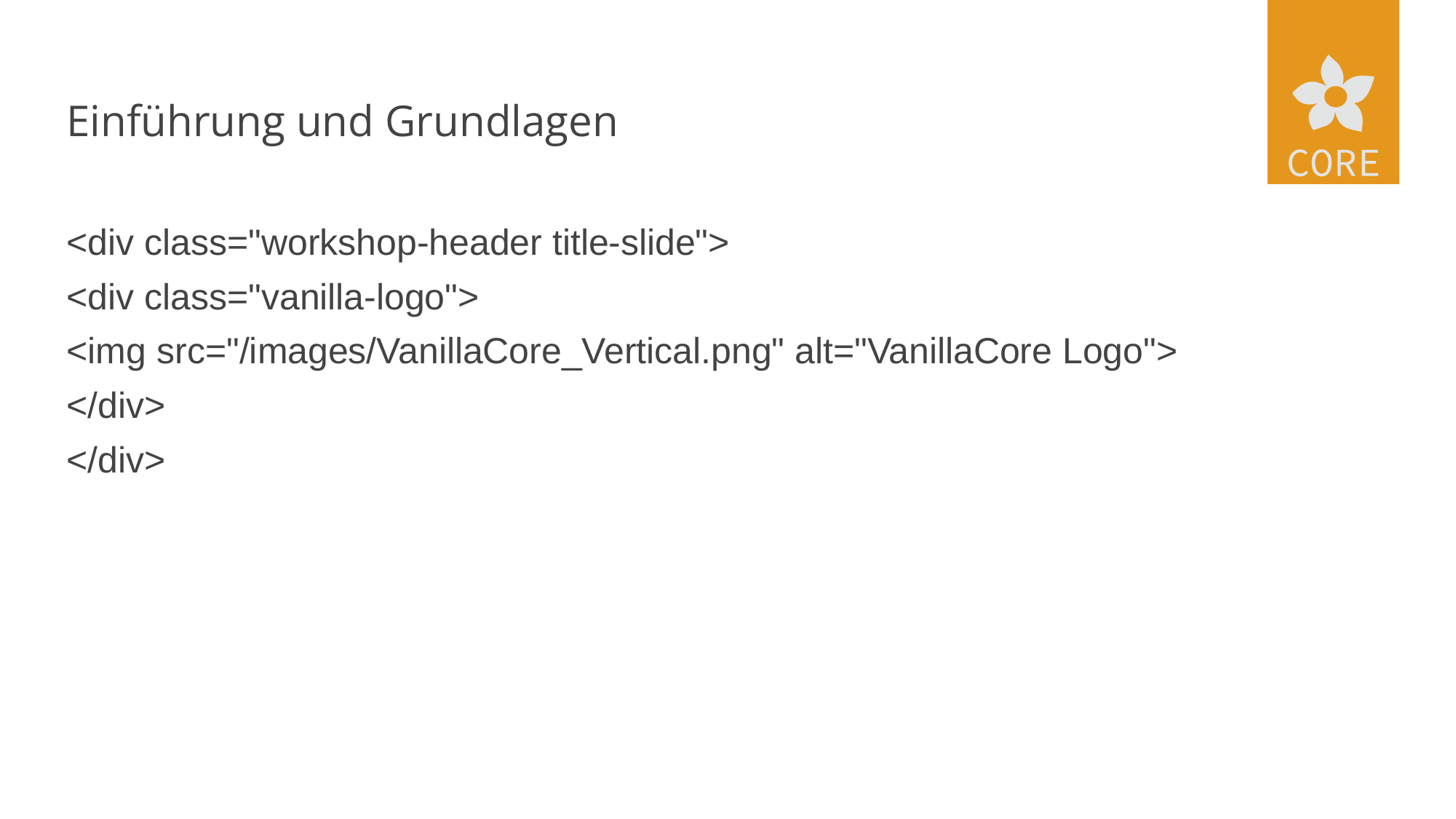

# Einführung und Grundlagen
<div class="workshop-header title-slide">
<div class="vanilla-logo">
<img src="/images/VanillaCore_Vertical.png" alt="VanillaCore Logo">
</div>
</div>